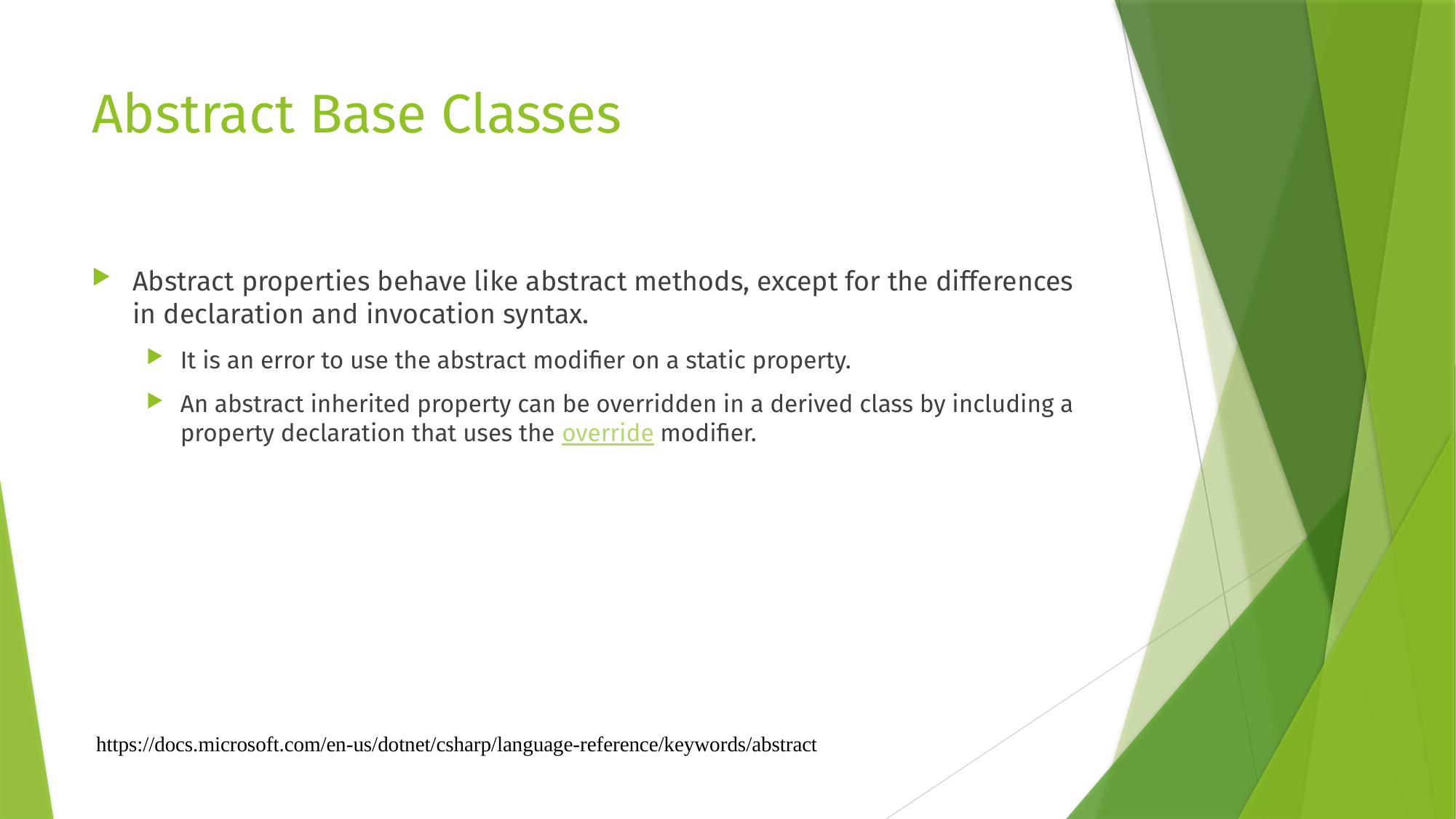

# Abstract Base Classes
Abstract properties behave like abstract methods, except for the differences in declaration and invocation syntax.
It is an error to use the abstract modifier on a static property.
An abstract inherited property can be overridden in a derived class by including a property declaration that uses the override modifier.

https://docs.microsoft.com/en-us/dotnet/csharp/language-reference/keywords/abstract